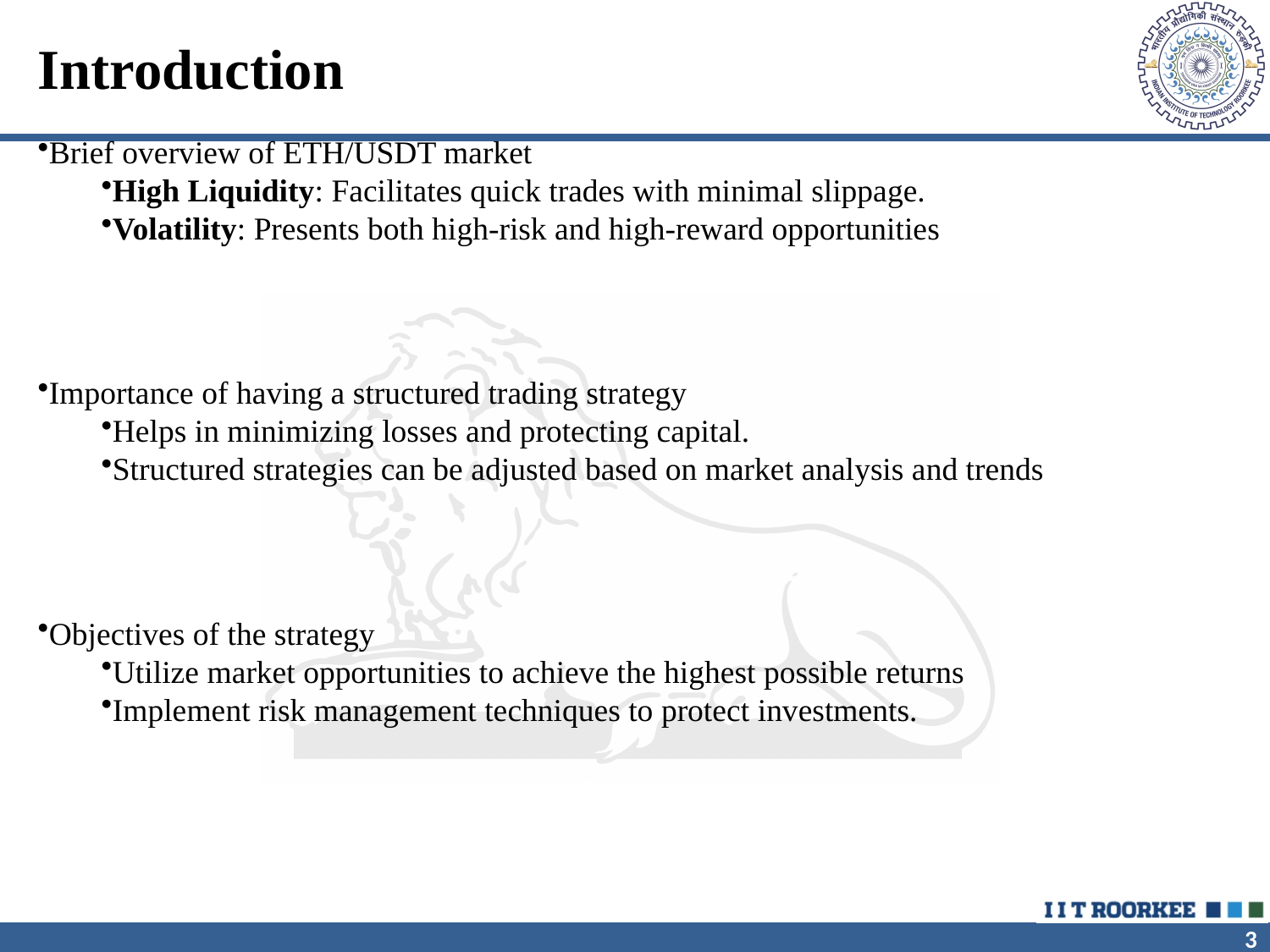

# Introduction

Brief overview of ETH/USDT market
High Liquidity: Facilitates quick trades with minimal slippage.
Volatility: Presents both high-risk and high-reward opportunities

Importance of having a structured trading strategy
Helps in minimizing losses and protecting capital.
Structured strategies can be adjusted based on market analysis and trends

Objectives of the strategy
Utilize market opportunities to achieve the highest possible returns
Implement risk management techniques to protect investments.